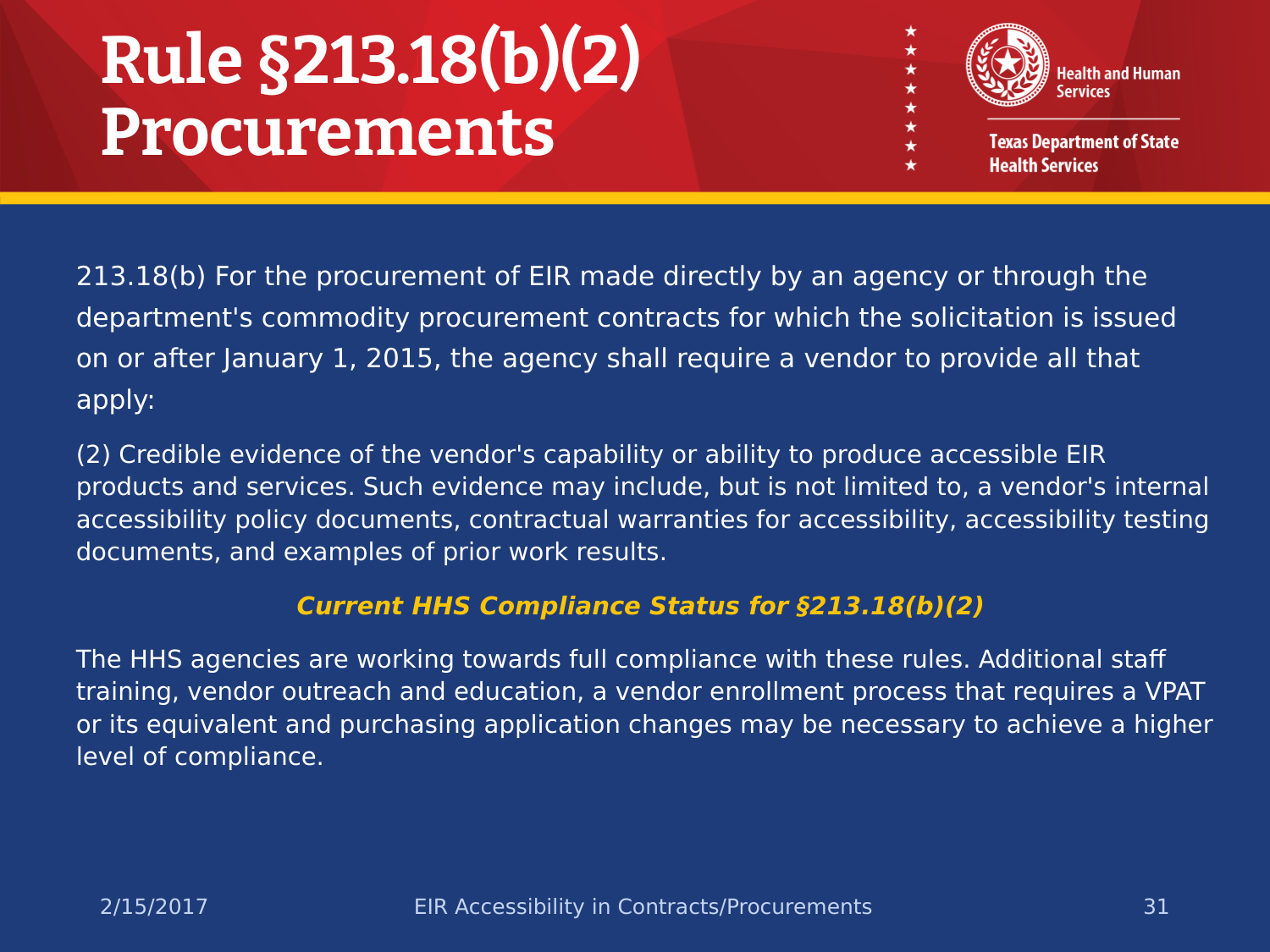

# Rule §213.18(b)(2) Procurements
213.18(b) For the procurement of EIR made directly by an agency or through the department's commodity procurement contracts for which the solicitation is issued on or after January 1, 2015, the agency shall require a vendor to provide all that apply:
(2) Credible evidence of the vendor's capability or ability to produce accessible EIR products and services. Such evidence may include, but is not limited to, a vendor's internal accessibility policy documents, contractual warranties for accessibility, accessibility testing documents, and examples of prior work results.
Current HHS Compliance Status for §213.18(b)(2)
The HHS agencies are working towards full compliance with these rules. Additional staff training, vendor outreach and education, a vendor enrollment process that requires a VPAT or its equivalent and purchasing application changes may be necessary to achieve a higher level of compliance.

2/15/2017
EIR Accessibility in Contracts/Procurements
31